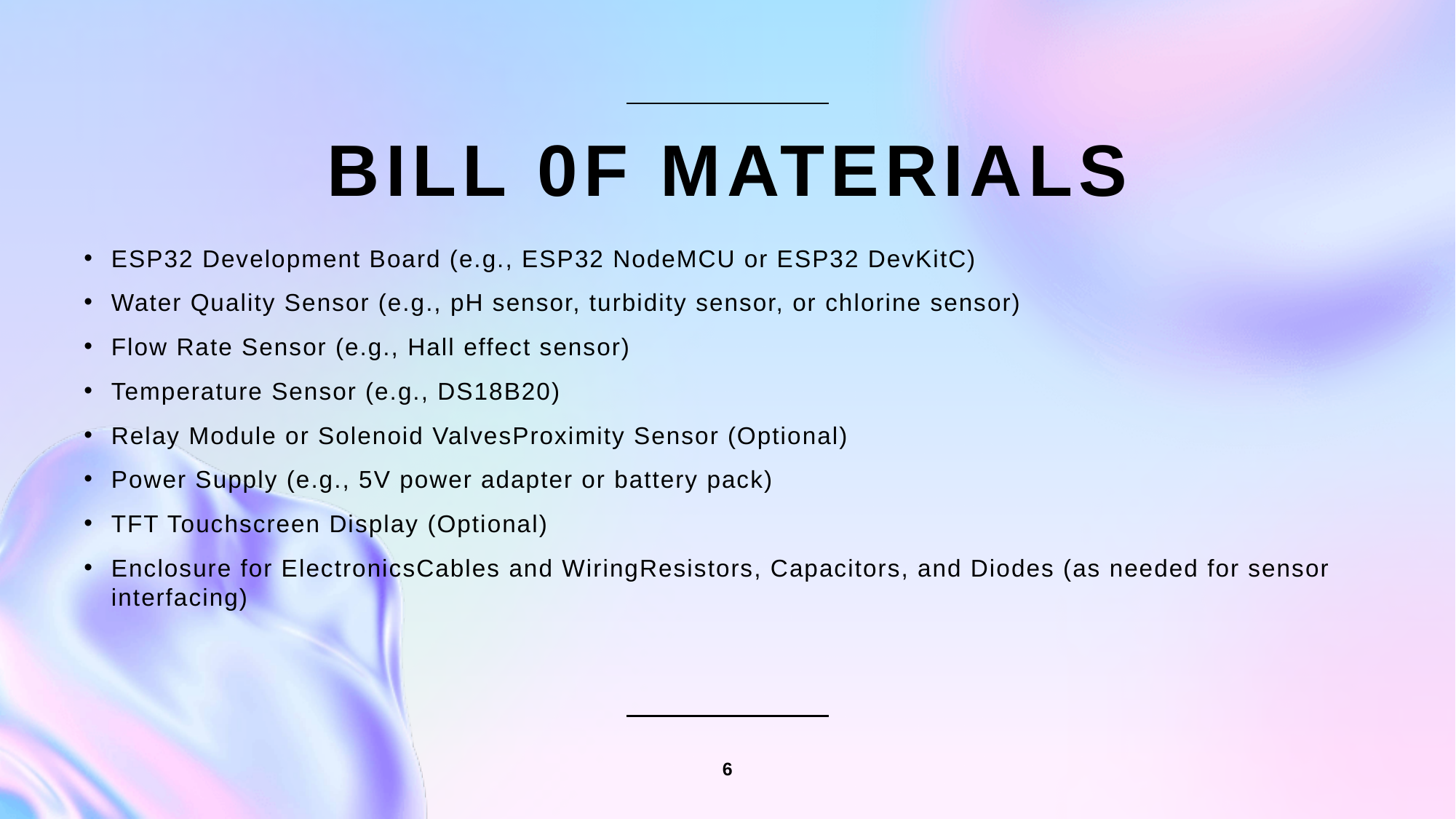

# BILl 0f materials
ESP32 Development Board (e.g., ESP32 NodeMCU or ESP32 DevKitC)
Water Quality Sensor (e.g., pH sensor, turbidity sensor, or chlorine sensor)
Flow Rate Sensor (e.g., Hall effect sensor)
Temperature Sensor (e.g., DS18B20)
Relay Module or Solenoid ValvesProximity Sensor (Optional)
Power Supply (e.g., 5V power adapter or battery pack)
TFT Touchscreen Display (Optional)
Enclosure for ElectronicsCables and WiringResistors, Capacitors, and Diodes (as needed for sensor interfacing)
6